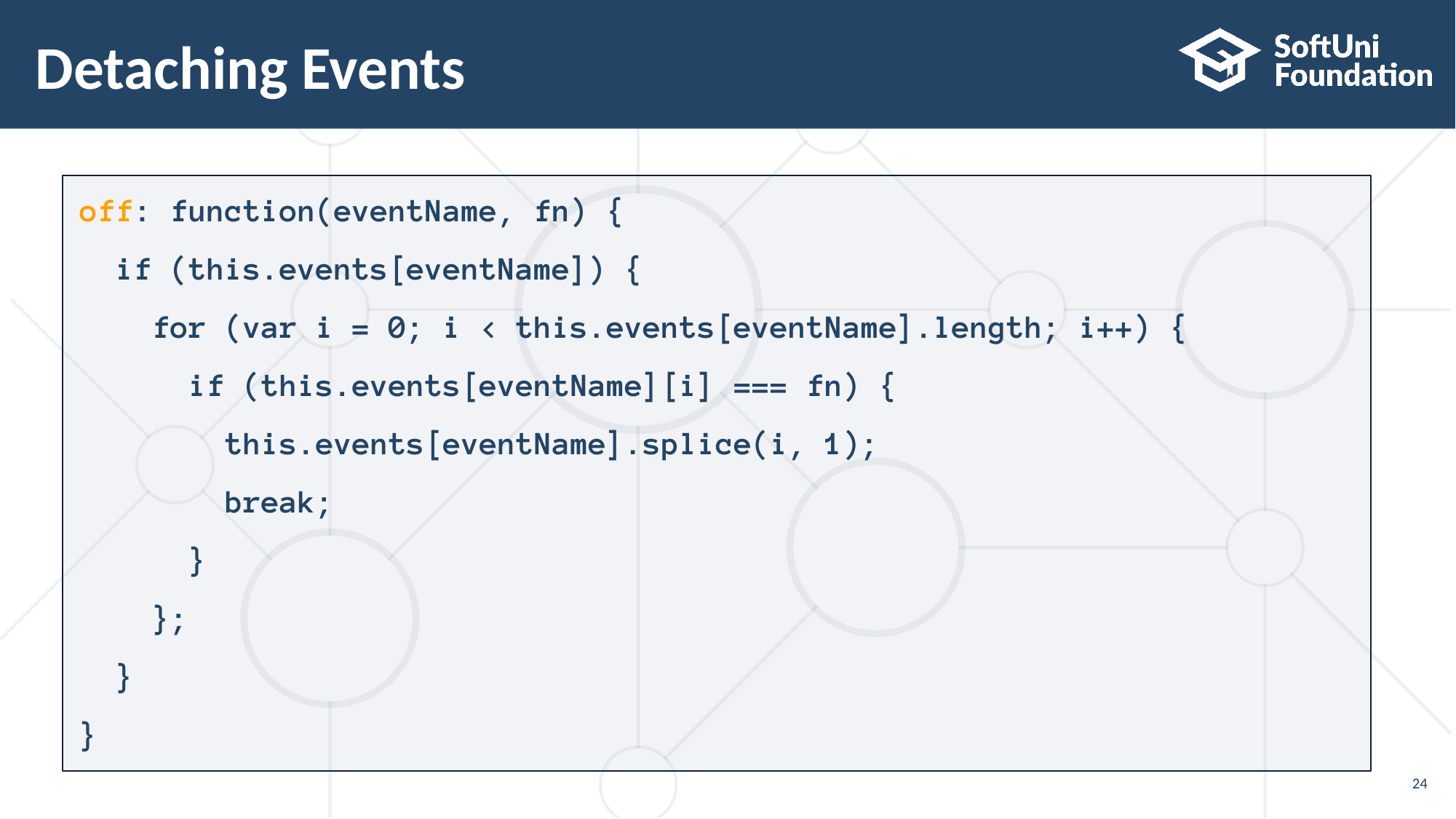

# Detaching Events
off: function(eventName, fn) {
  if (this.events[eventName]) {
    for (var i = 0; i < this.events[eventName].length; i++) {
      if (this.events[eventName][i] === fn) {
        this.events[eventName].splice(i, 1);
        break;
      }
    };
  }
}
24